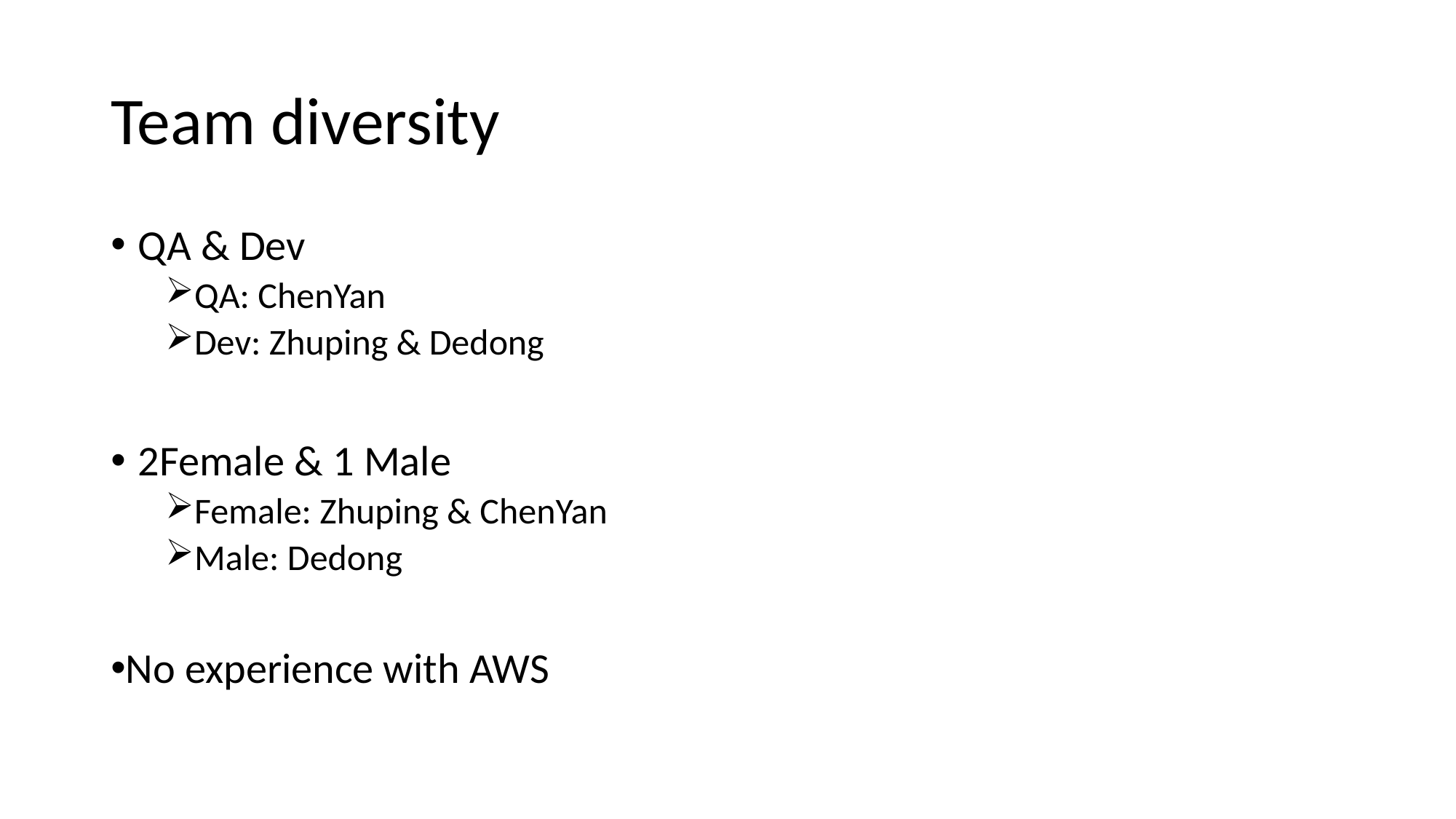

# Team diversity
QA & Dev
QA: ChenYan
Dev: Zhuping & Dedong

2Female & 1 Male
Female: Zhuping & ChenYan
Male: Dedong

No experience with AWS